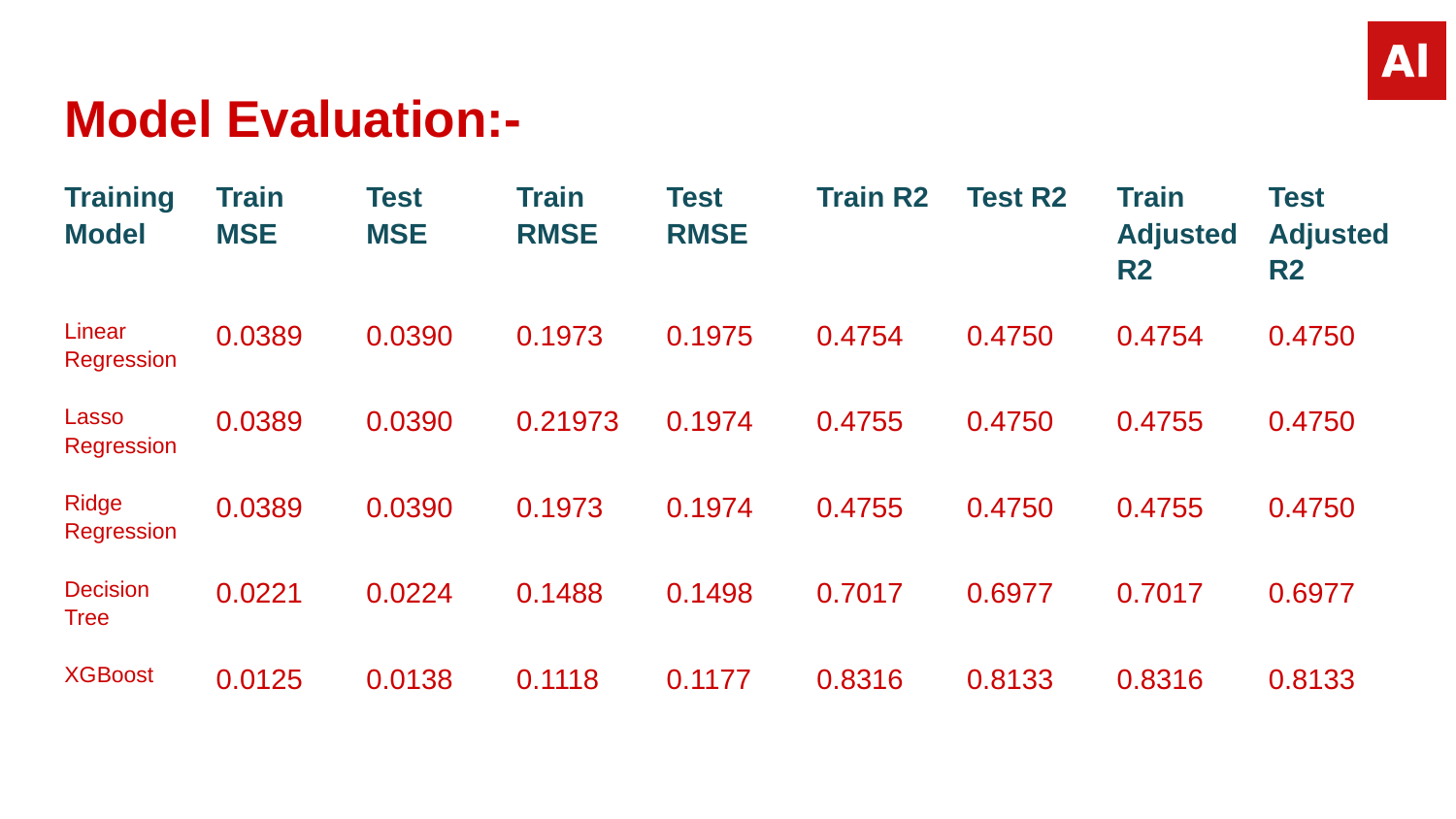

# Model Evaluation:-
| Training Model | Train MSE | Test MSE | Train RMSE | Test RMSE | Train R2 | Test R2 | Train Adjusted R2 | Test Adjusted R2 |
| --- | --- | --- | --- | --- | --- | --- | --- | --- |
| Linear Regression | 0.0389 | 0.0390 | 0.1973 | 0.1975 | 0.4754 | 0.4750 | 0.4754 | 0.4750 |
| Lasso Regression | 0.0389 | 0.0390 | 0.21973 | 0.1974 | 0.4755 | 0.4750 | 0.4755 | 0.4750 |
| Ridge Regression | 0.0389 | 0.0390 | 0.1973 | 0.1974 | 0.4755 | 0.4750 | 0.4755 | 0.4750 |
| Decision Tree | 0.0221 | 0.0224 | 0.1488 | 0.1498 | 0.7017 | 0.6977 | 0.7017 | 0.6977 |
| XGBoost | 0.0125 | 0.0138 | 0.1118 | 0.1177 | 0.8316 | 0.8133 | 0.8316 | 0.8133 |